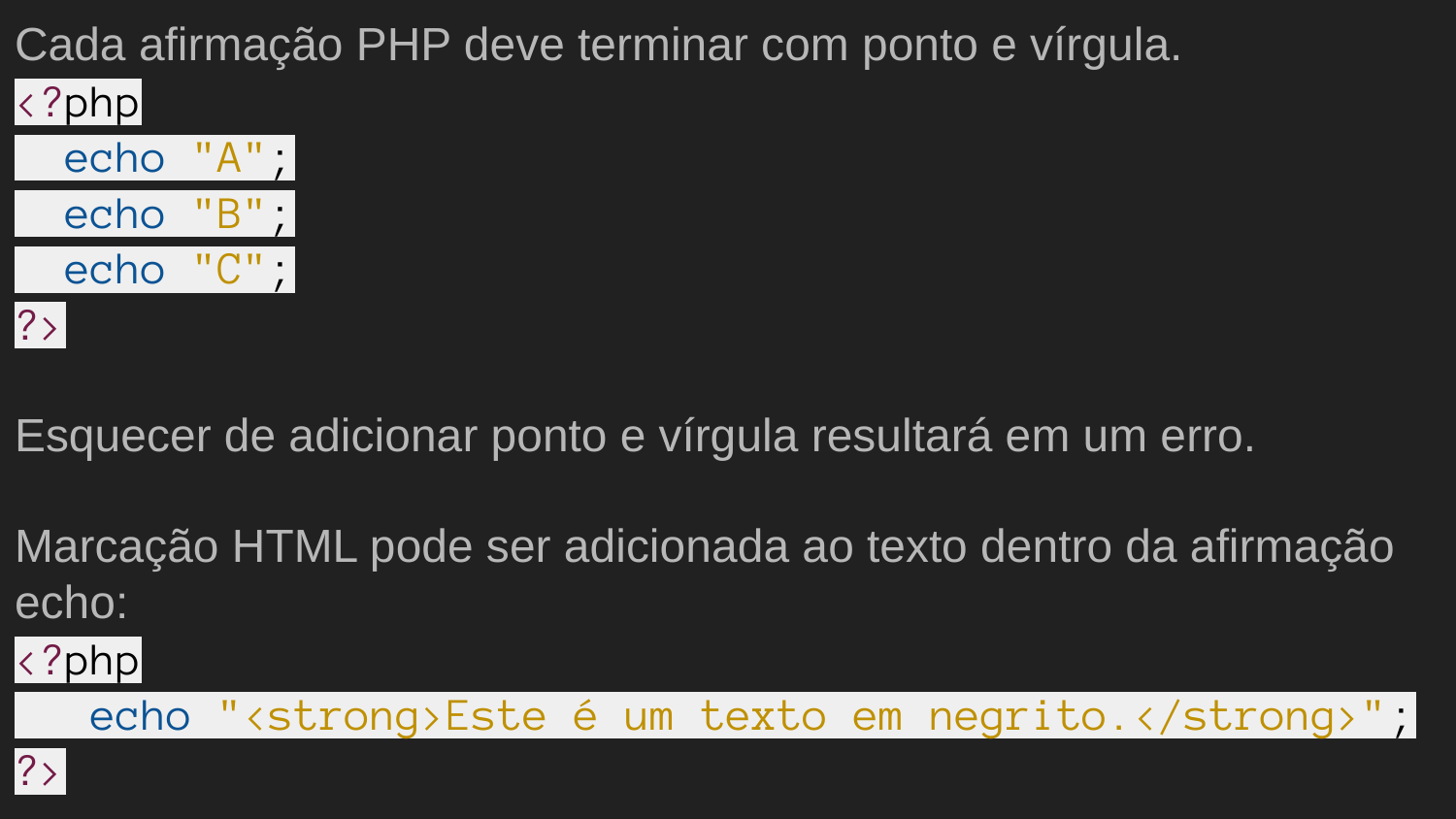

Cada afirmação PHP deve terminar com ponto e vírgula.
<?php
  echo "A";
  echo "B";
  echo "C";
?>

Esquecer de adicionar ponto e vírgula resultará em um erro.

Marcação HTML pode ser adicionada ao texto dentro da afirmação echo:
<?php
   echo "<strong>Este é um texto em negrito.</strong>"; ?>